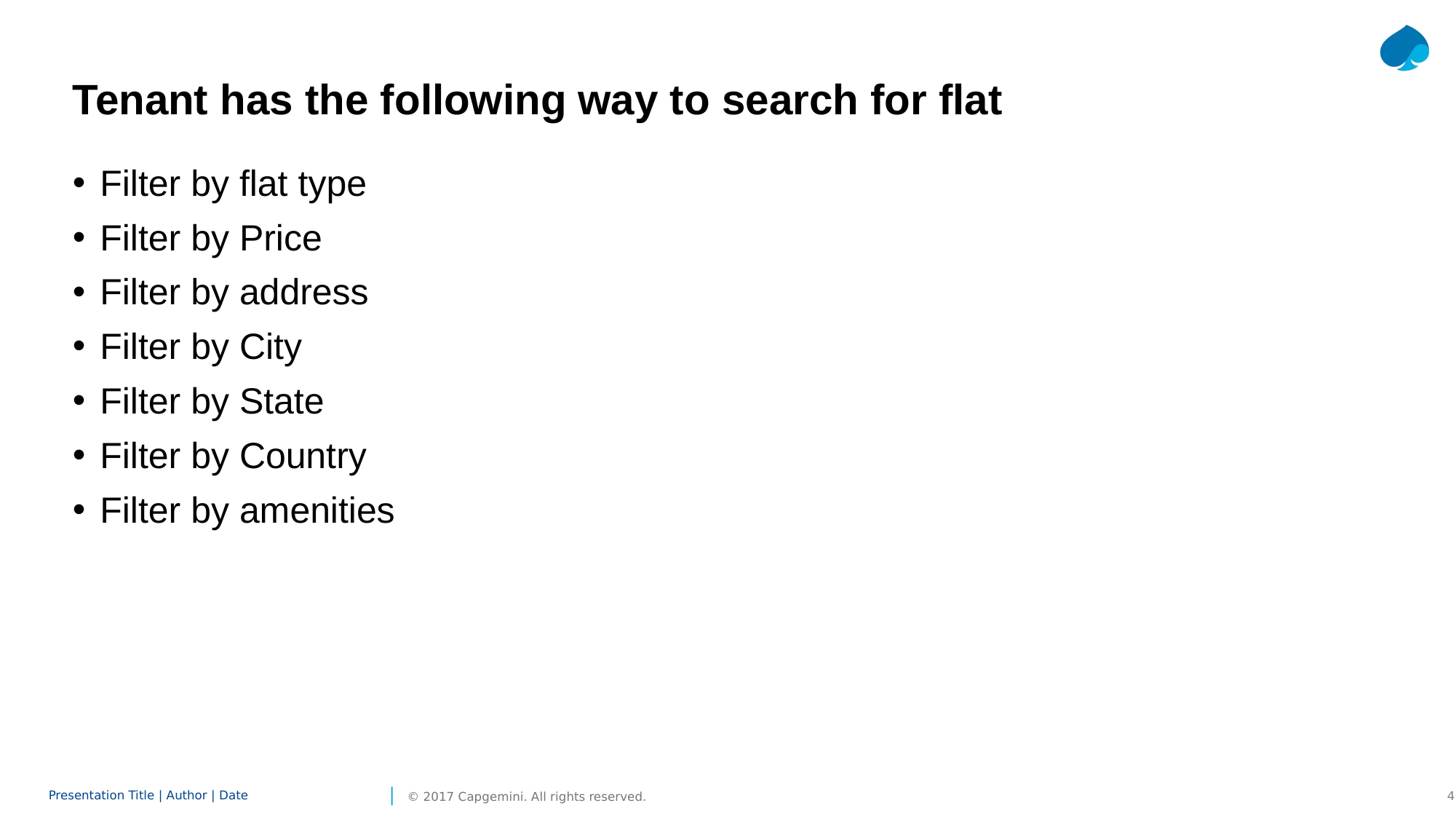

# Tenant has the following way to search for flat
Filter by flat type
Filter by Price
Filter by address
Filter by City
Filter by State
Filter by Country
Filter by amenities